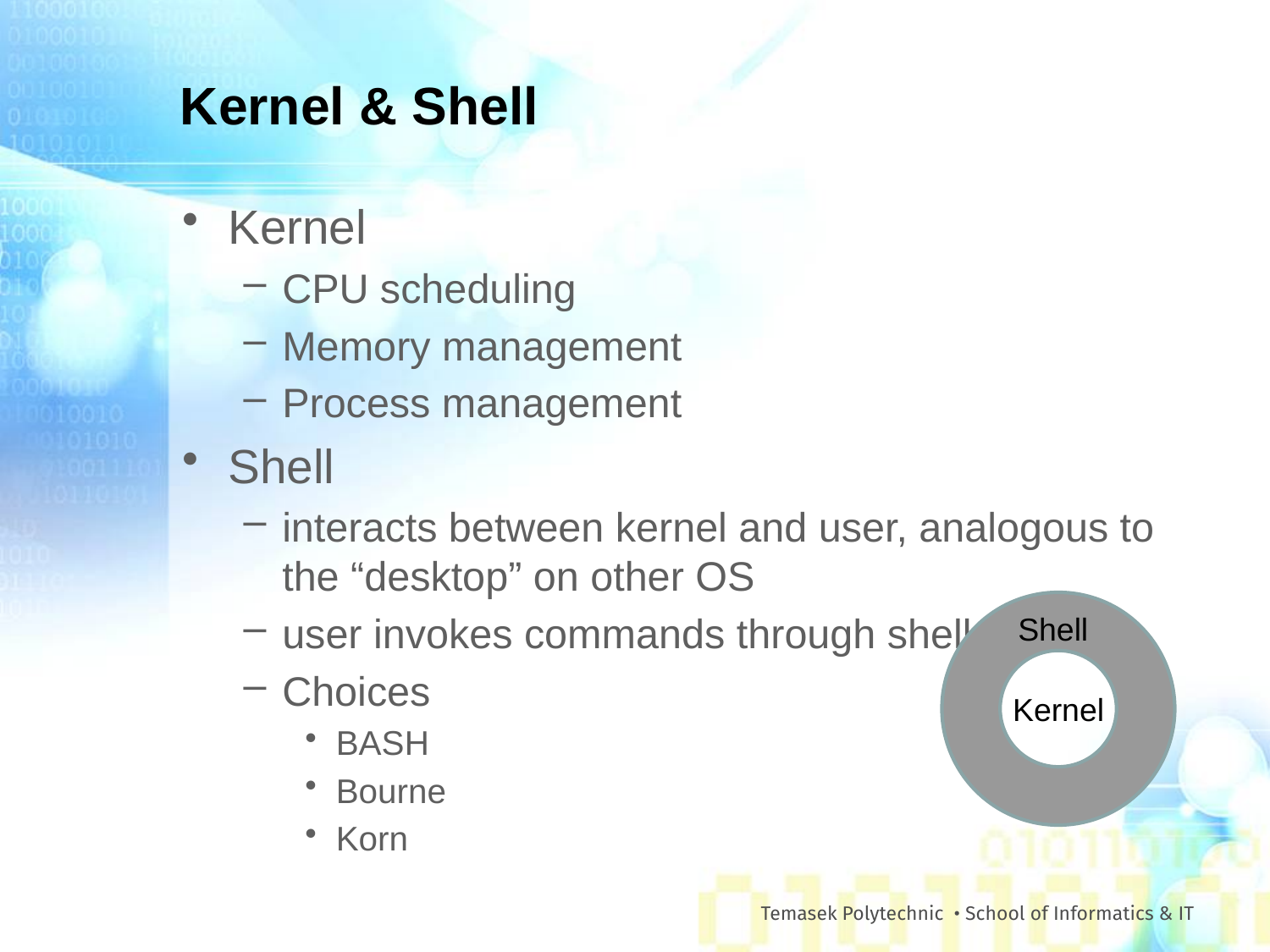

# Kernel & Shell
Kernel
CPU scheduling
Memory management
Process management
Shell
interacts between kernel and user, analogous to the “desktop” on other OS
user invokes commands through shell
Choices
BASH
Bourne
Korn

Kernel
Shell